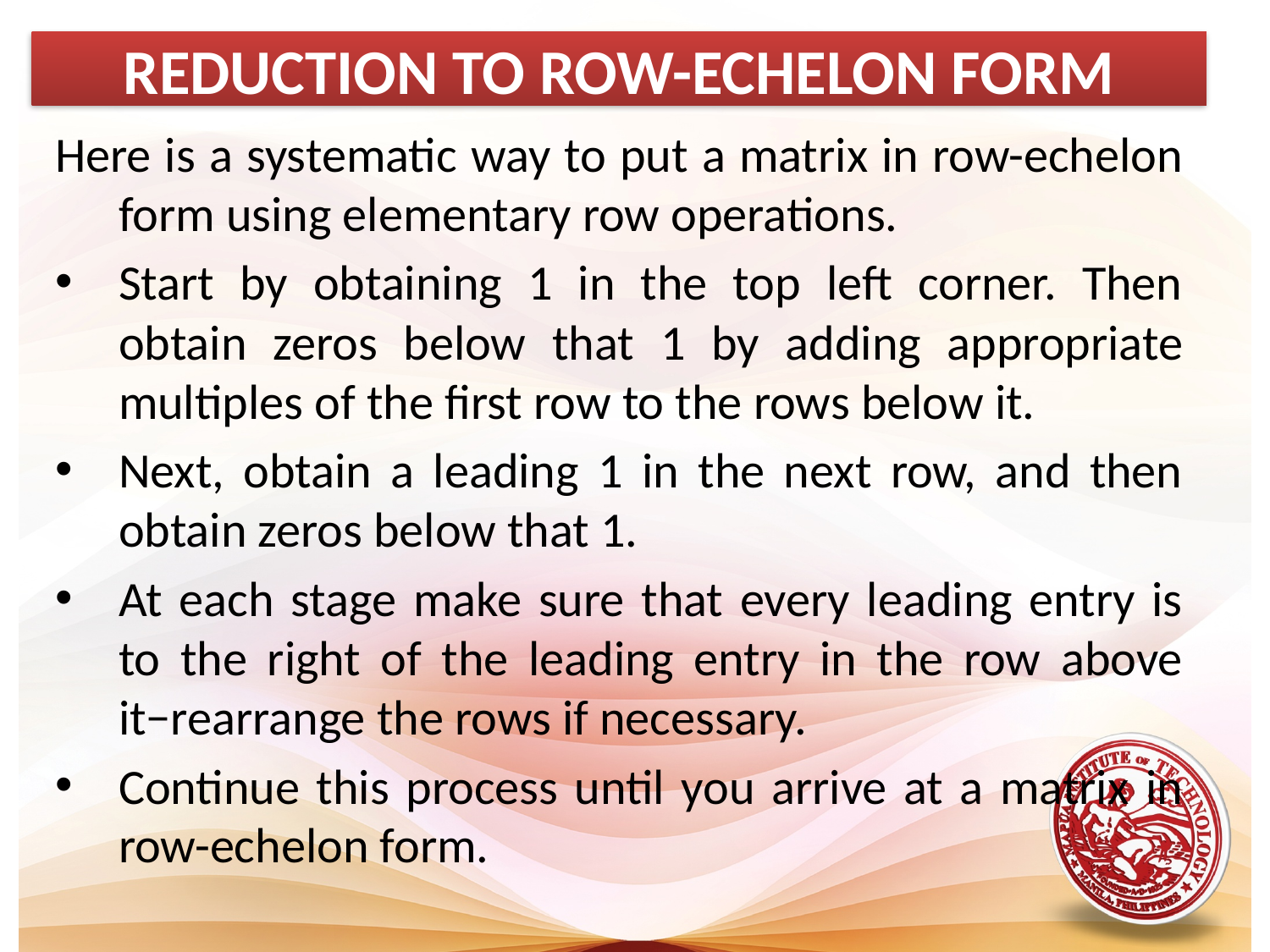

REDUCTION TO ROW-ECHELON FORM
Here is a systematic way to put a matrix in row-echelon form using elementary row operations.
Start by obtaining 1 in the top left corner. Then obtain zeros below that 1 by adding appropriate multiples of the first row to the rows below it.
Next, obtain a leading 1 in the next row, and then obtain zeros below that 1.
At each stage make sure that every leading entry is to the right of the leading entry in the row above it−rearrange the rows if necessary.
Continue this process until you arrive at a matrix in row-echelon form.